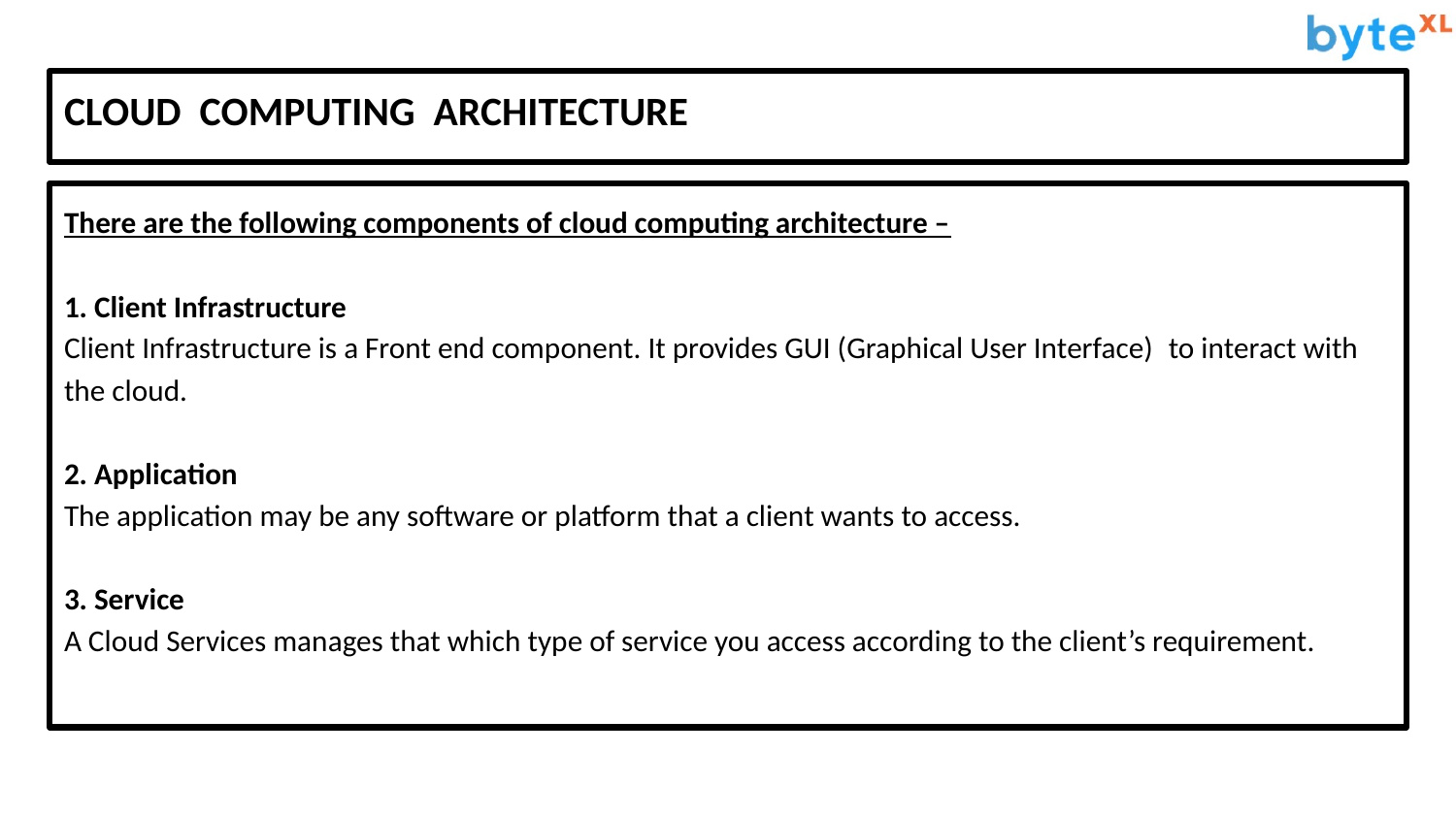

# CLOUD  COMPUTING  ARCHITECTURE
There are the following components of cloud computing architecture –

1. Client Infrastructure
Client Infrastructure is a Front end component. It provides GUI (Graphical User Interface)  to interact with the cloud.

2. Application
The application may be any software or platform that a client wants to access.

3. Service
A Cloud Services manages that which type of service you access according to the client’s requirement.